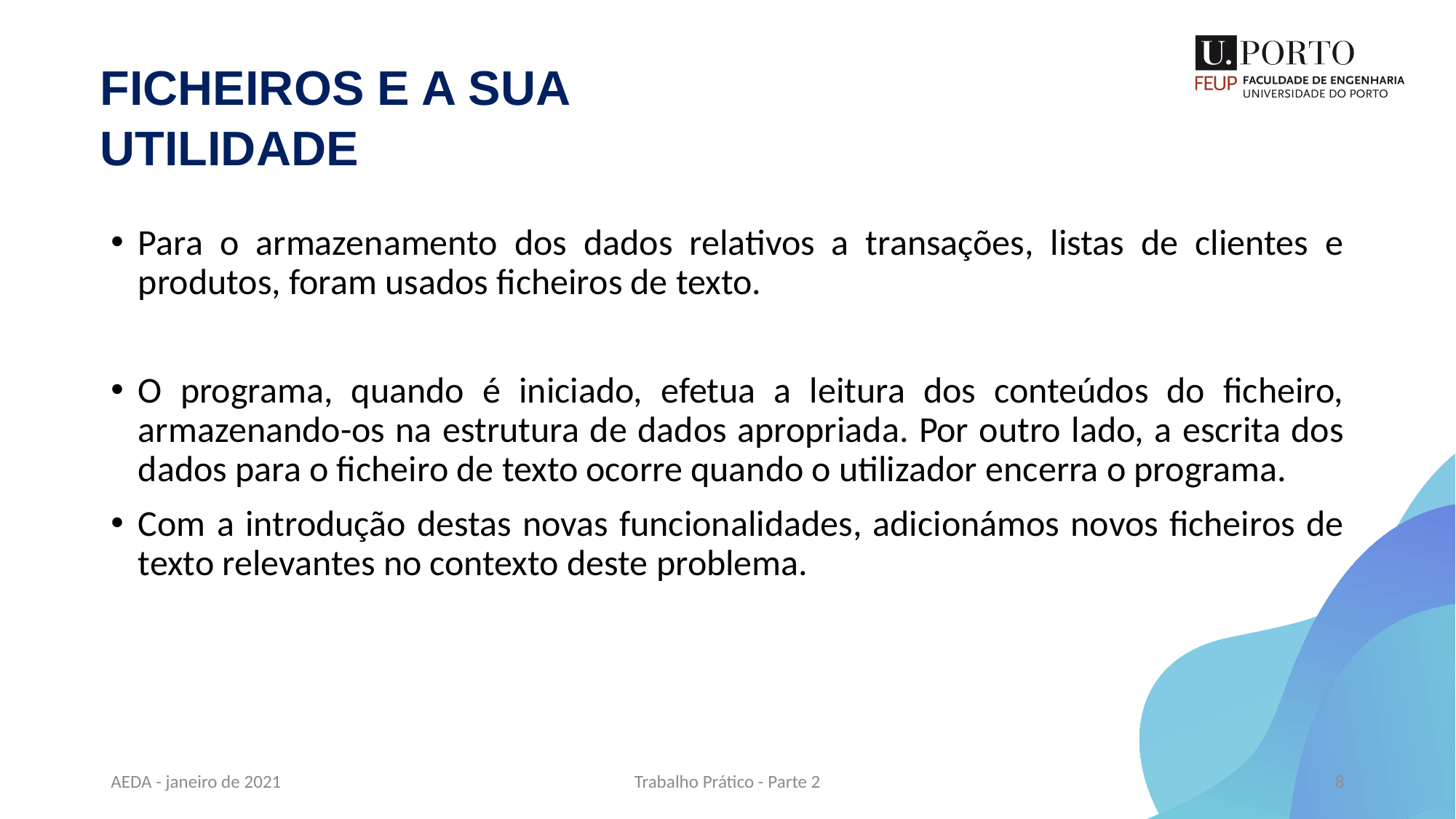

FICHEIROS E A SUA UTILIDADE
Para o armazenamento dos dados relativos a transações, listas de clientes e produtos, foram usados ficheiros de texto.

O programa, quando é iniciado, efetua a leitura dos conteúdos do ficheiro, armazenando-os na estrutura de dados apropriada. Por outro lado, a escrita dos dados para o ficheiro de texto ocorre quando o utilizador encerra o programa.
Com a introdução destas novas funcionalidades, adicionámos novos ficheiros de texto relevantes no contexto deste problema.

AEDA - janeiro de 2021
Trabalho Prático - Parte 2
8